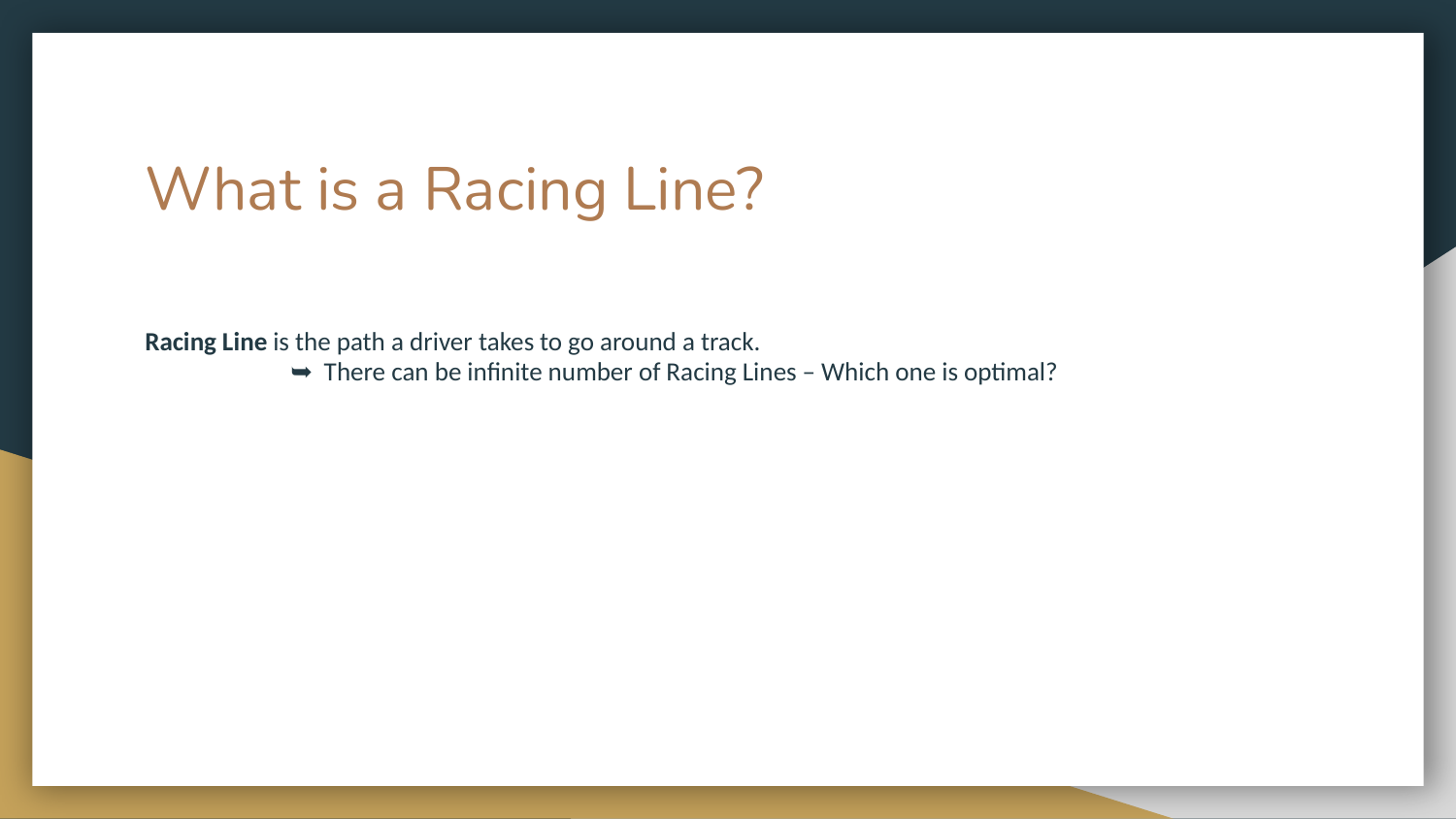

# What is a Racing Line?
Racing Line is the path a driver takes to go around a track.
	➥  There can be infinite number of Racing Lines – Which one is optimal?